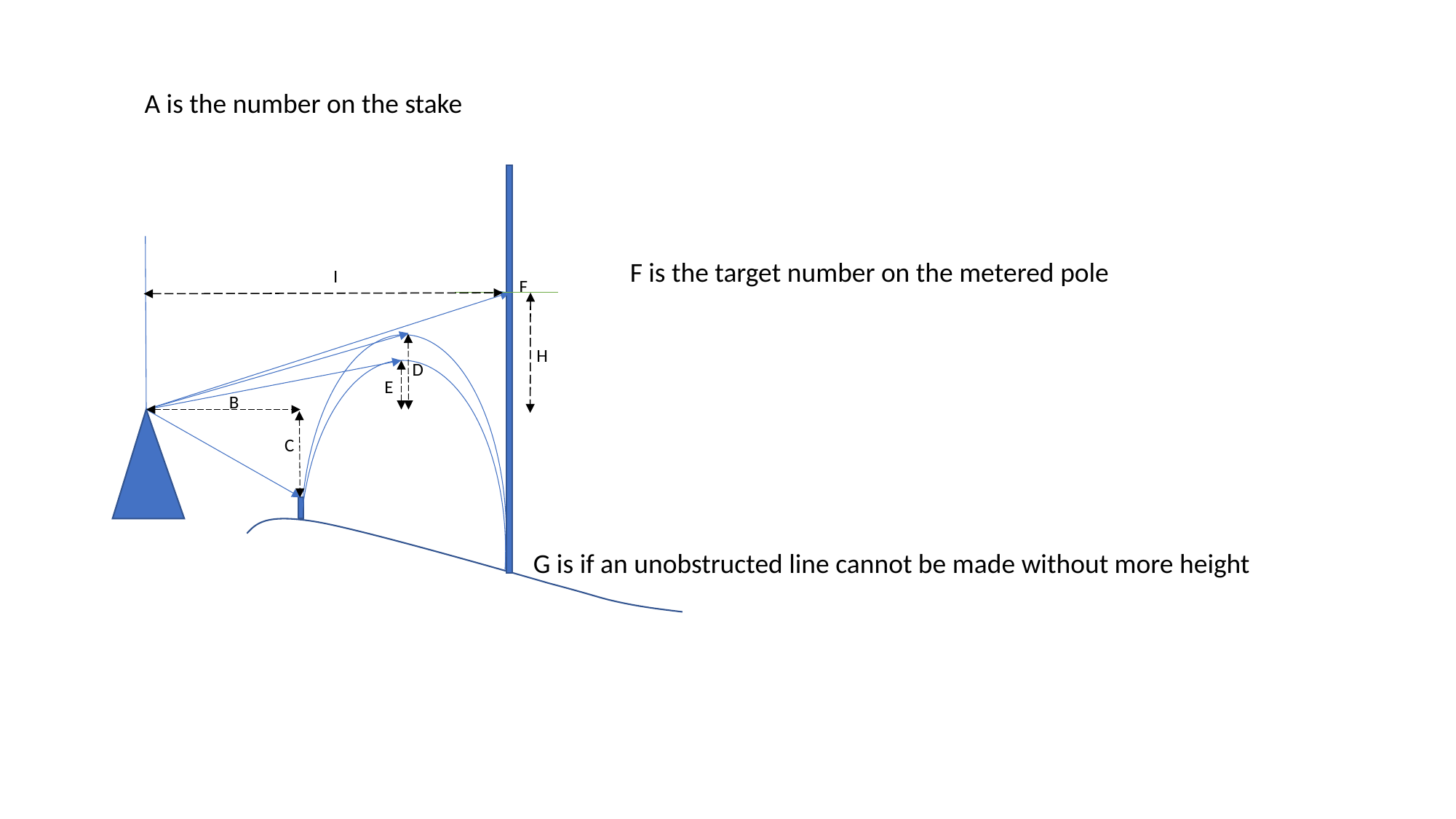

A is the number on the stake

F is the target number on the metered pole
I
F

H
D

E
B
C
G is if an unobstructed line cannot be made without more height